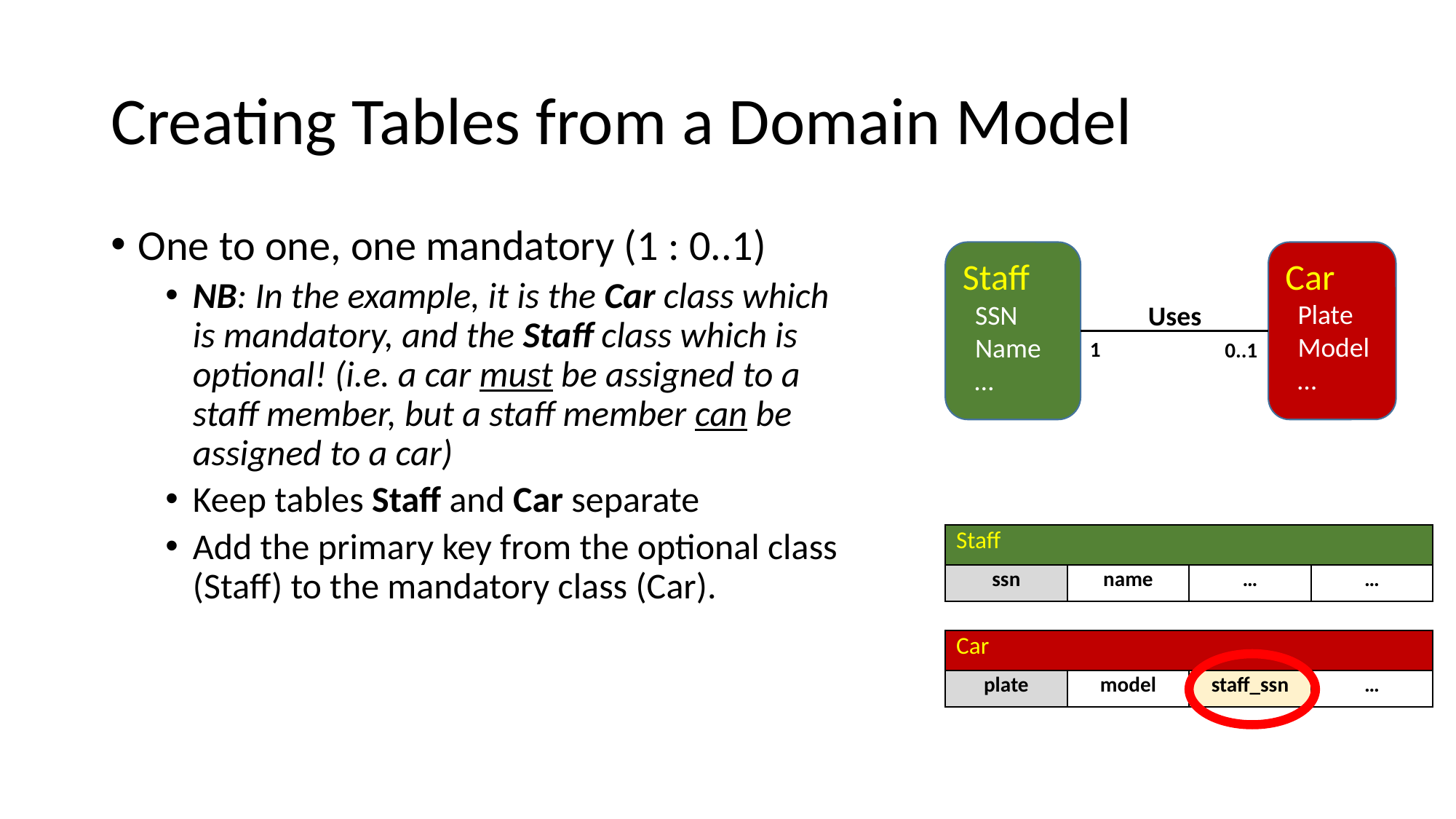

# Creating Tables from a Domain Model
One to one, one mandatory (1 : 0..1)
NB: In the example, it is the Car class which is mandatory, and the Staff class which is optional! (i.e. a car must be assigned to a staff member, but a staff member can be assigned to a car)
Keep tables Staff and Car separate
Add the primary key from the optional class (Staff) to the mandatory class (Car).

Car
  Plate
  Model
  …
Staff
  SSN
  Name
  …
Uses
1
0..1
| Staff |  |  |  |
| --- | --- | --- | --- |
| ssn | name | … | … |
| Car |  |  |  |
| --- | --- | --- | --- |
| plate | model | staff\_ssn | … |